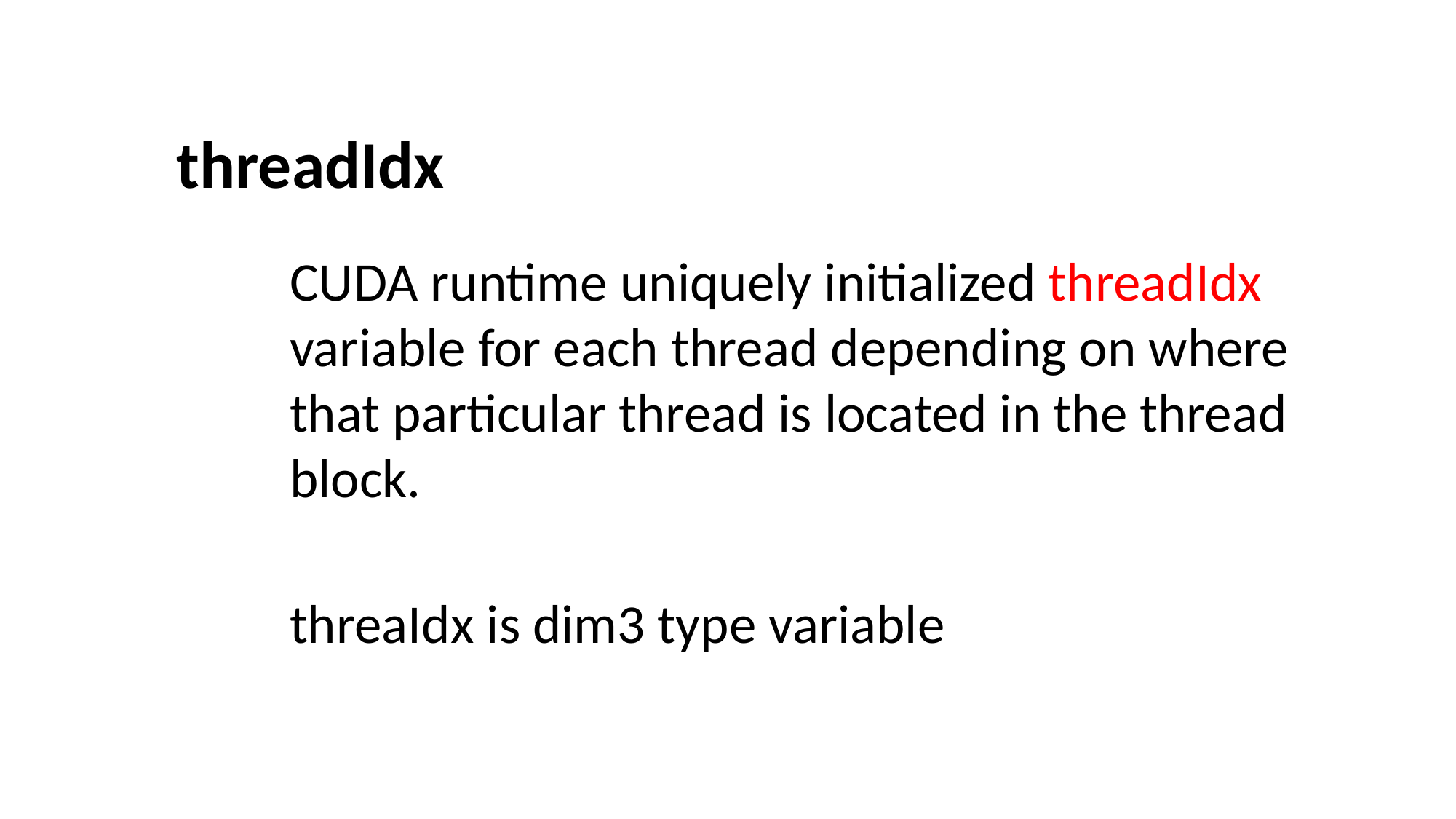

threadIdx
CUDA runtime uniquely initialized threadIdx variable for each thread depending on where that particular thread is located in the thread block.
threaIdx is dim3 type variable